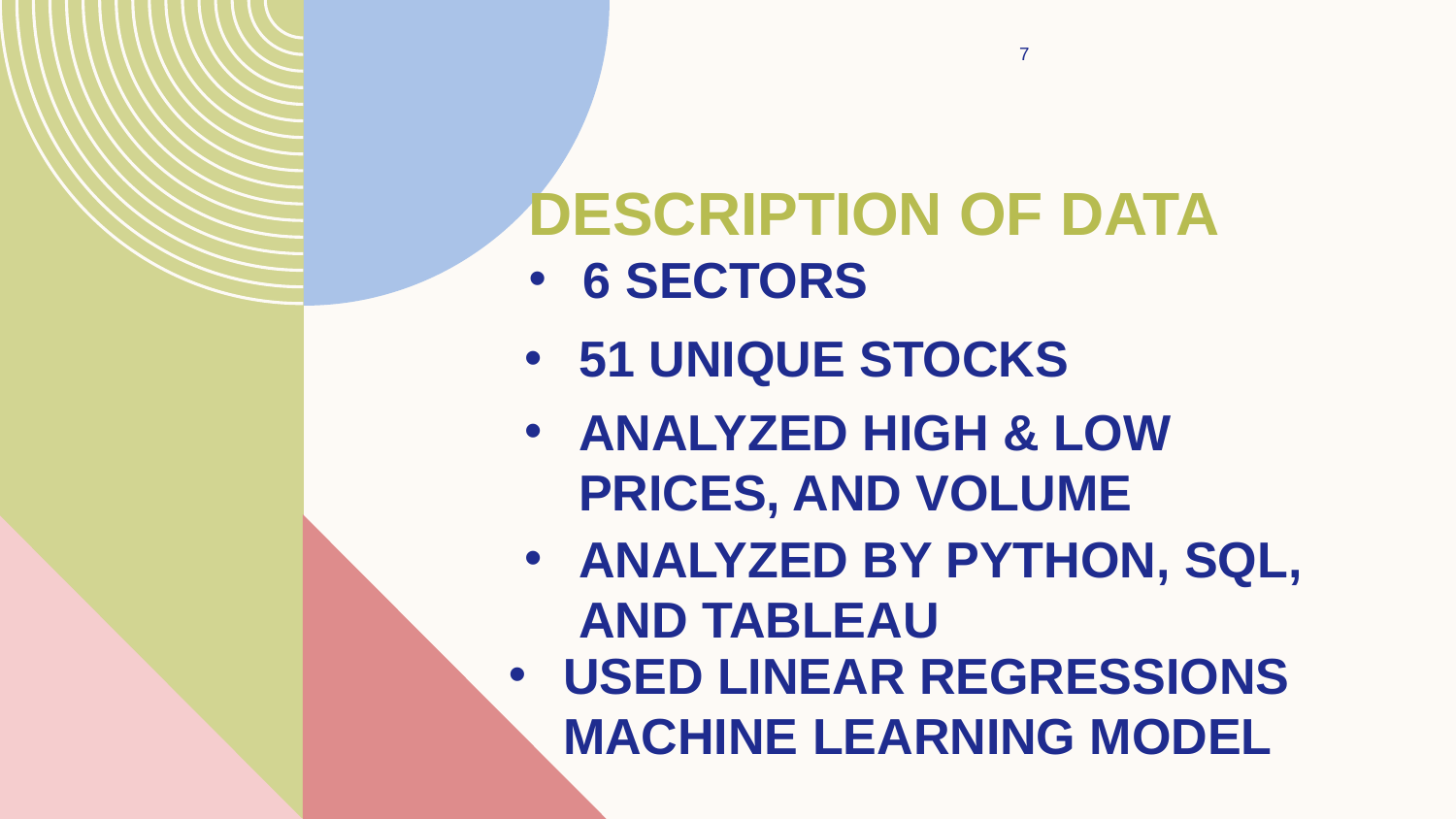

7
DESCRIPTION OF DATA
# 6 SECTORS
51 UNIQUE STOCKS
ANALYZED HIGH & LOW PRICES, AND VOLUME
ANALYZED BY PYTHON, SQL, AND TABLEAU
USED LINEAR REGRESSIONS MACHINE LEARNING MODEL